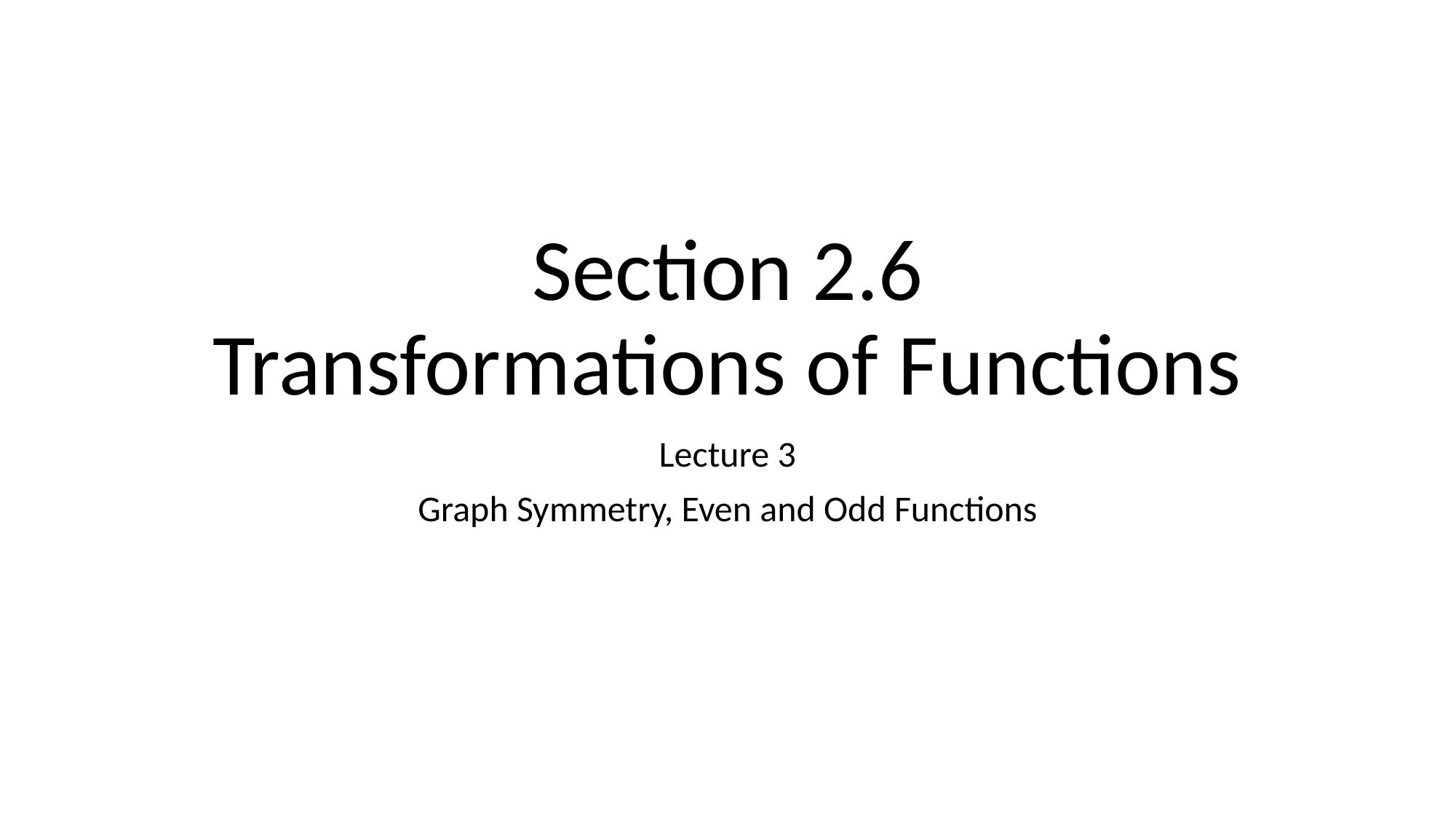

# Section 2.6 Transformations of Functions

Lecture 3
Graph Symmetry, Even and Odd Functions